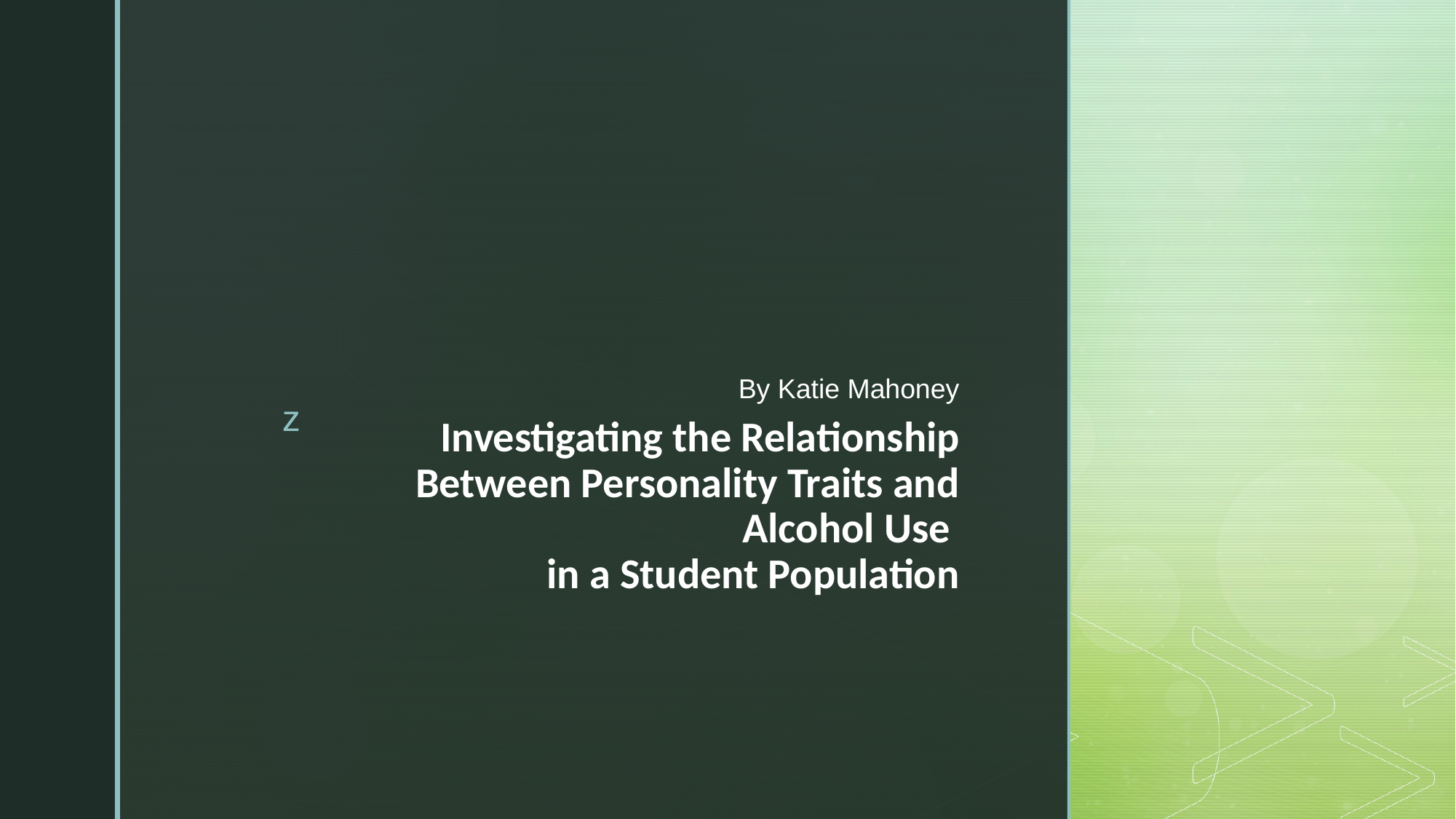

By Katie Mahoney
# Investigating the Relationship Between Personality Traits and Alcohol Use in a Student Population